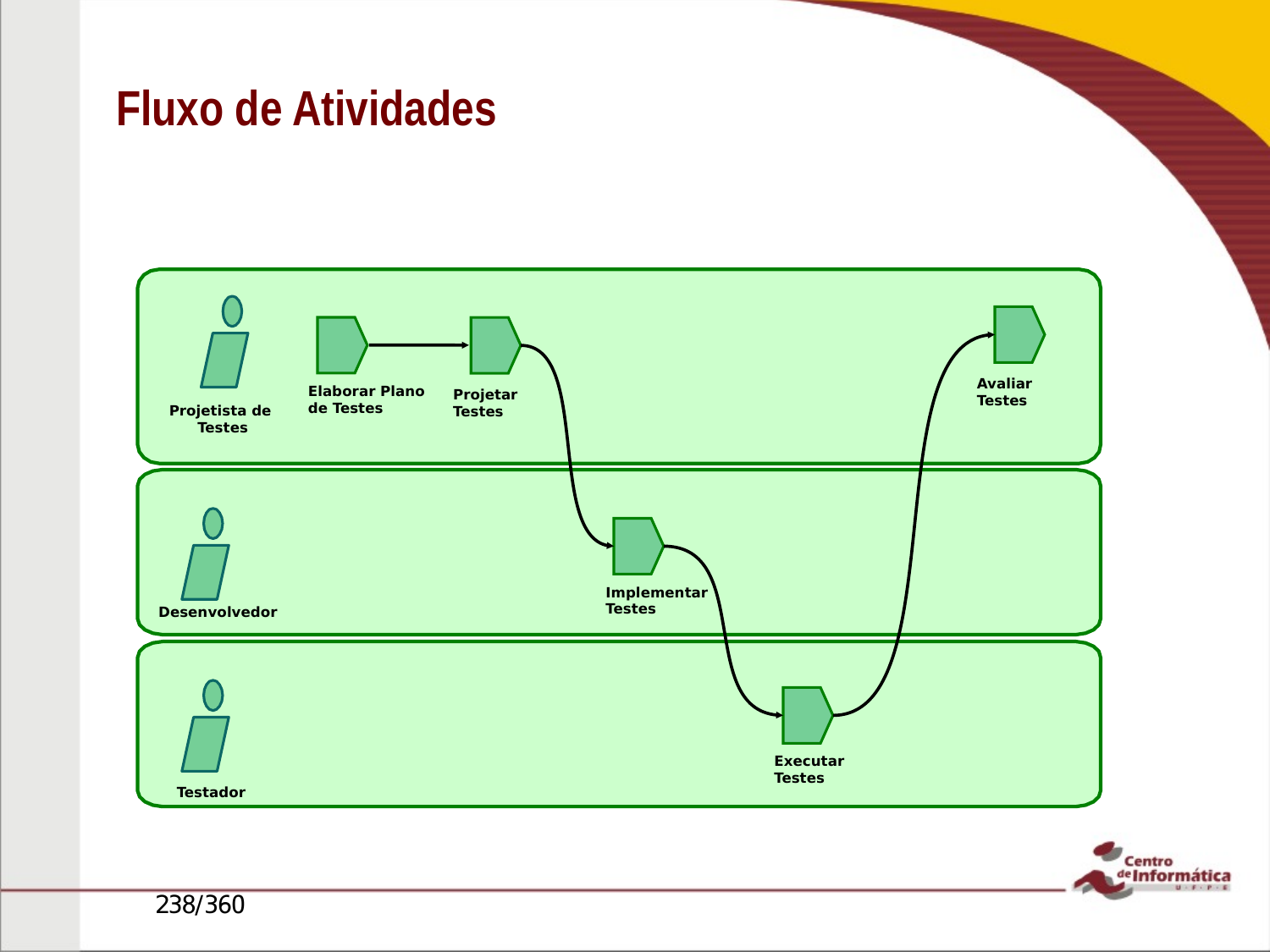

Fluxo de Atividades

Avaliar
Testes

Elaborar Plano
de Testes
Projetar
Testes

Projetista de
Testes

Implementar
Testes
Desenvolvedor

Executar
Testes
Testador
238/360